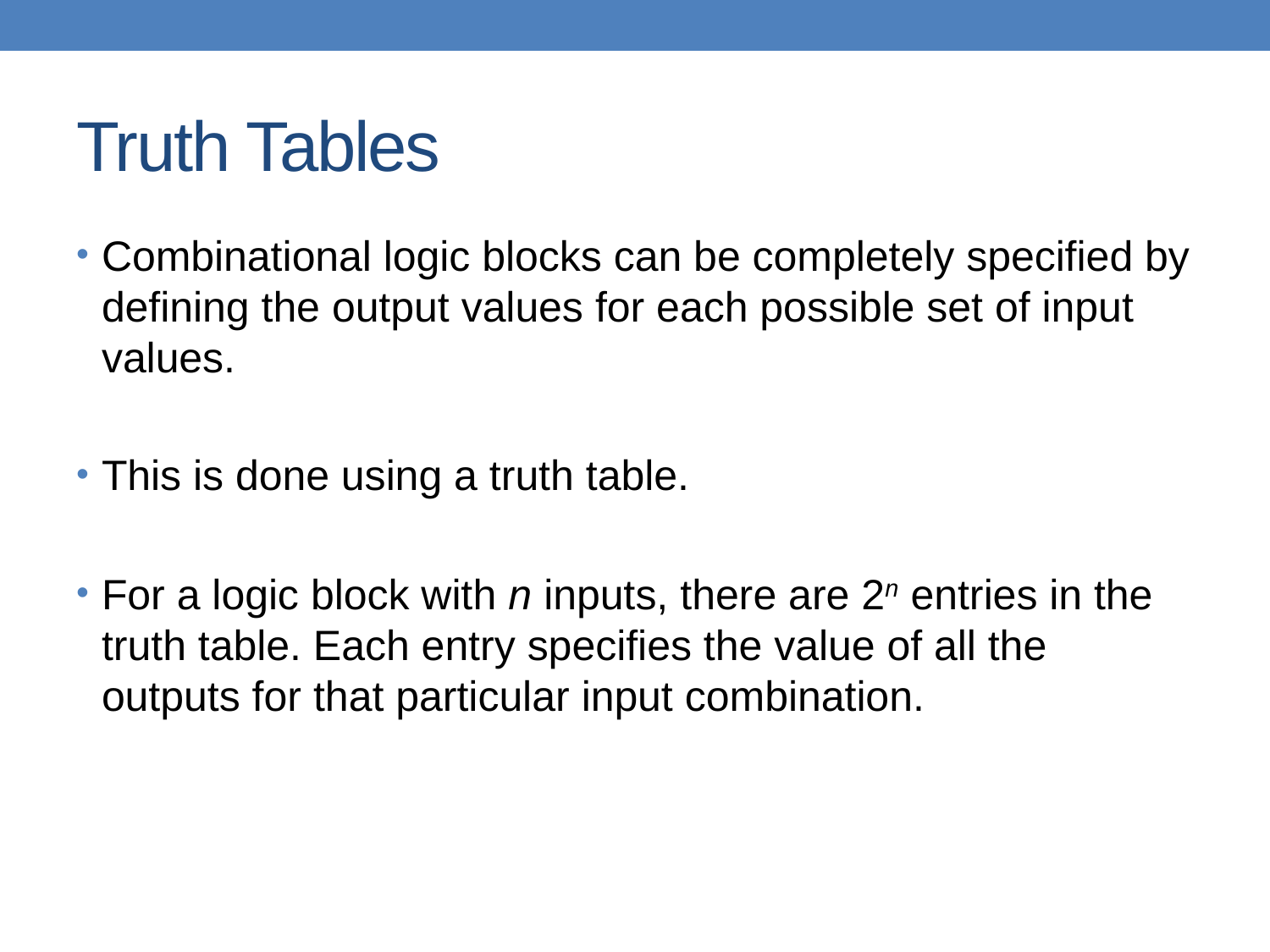

# Truth Tables
Combinational logic blocks can be completely specified by defining the output values for each possible set of input values.

This is done using a truth table.

For a logic block with n inputs, there are 2n entries in the truth table. Each entry specifies the value of all the outputs for that particular input combination.